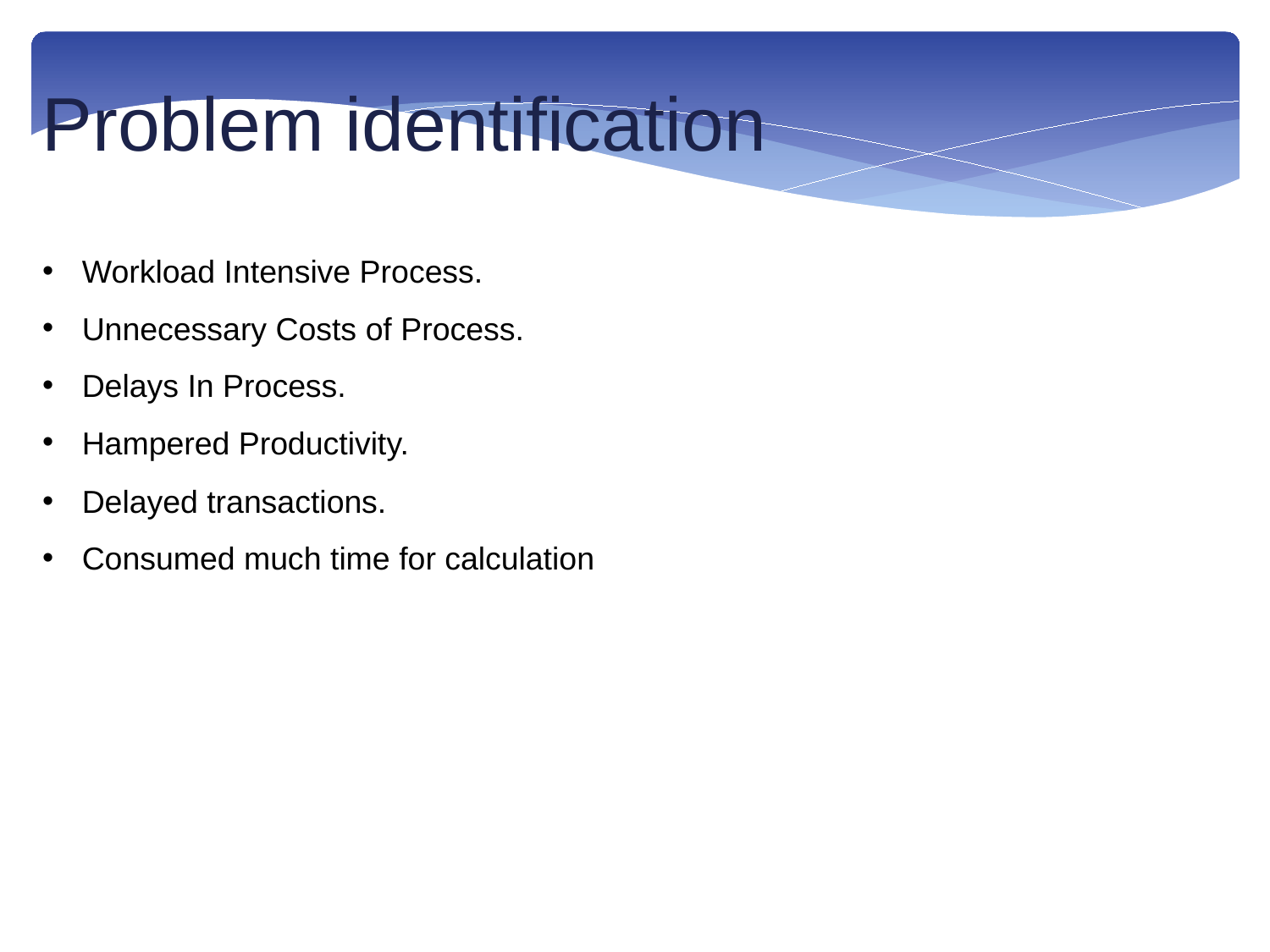

Problem identification
Workload Intensive Process.
Unnecessary Costs of Process.
Delays In Process.
Hampered Productivity.
Delayed transactions.
Consumed much time for calculation